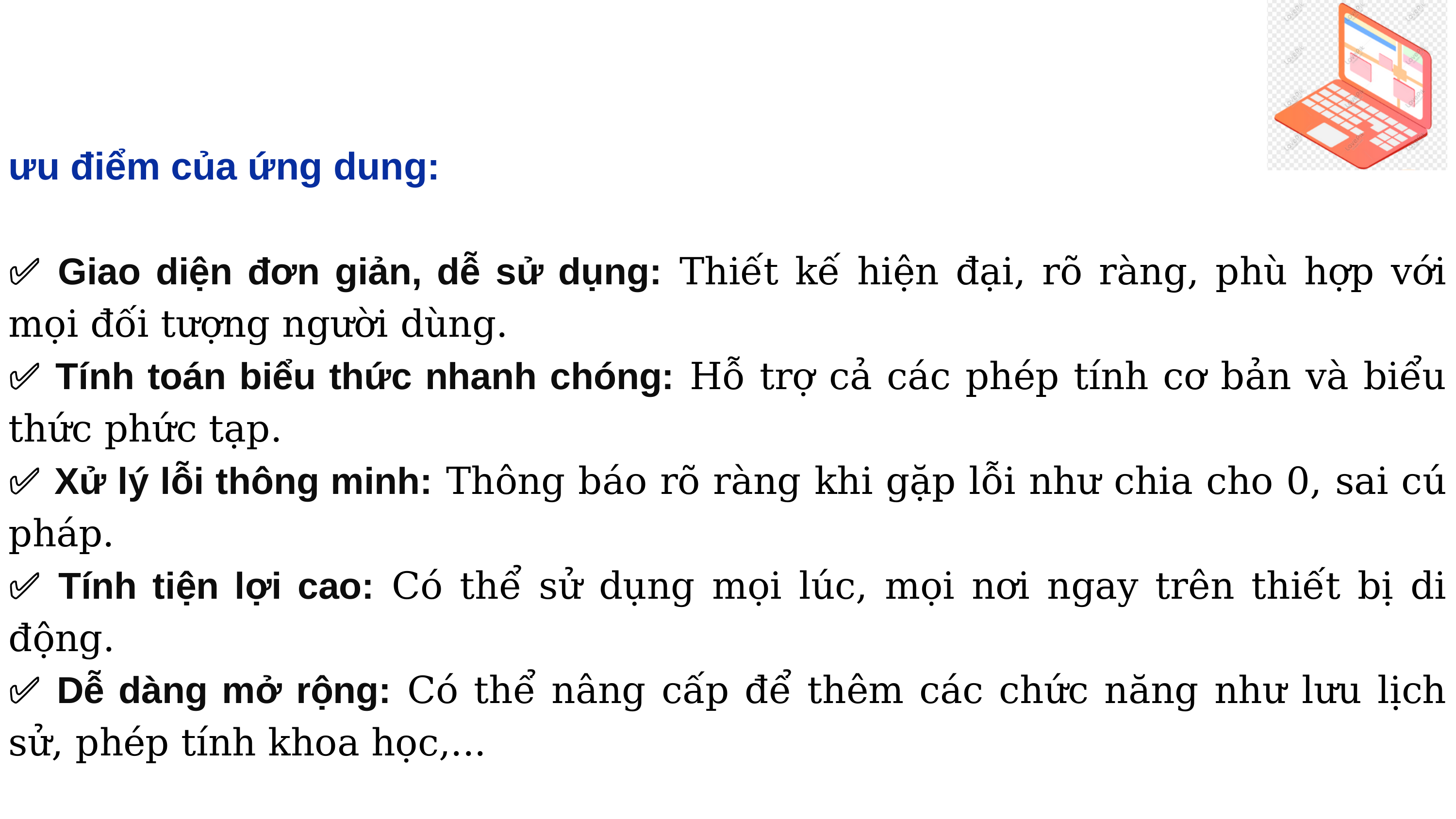

ưu điểm của ứng dung:

✅ Giao diện đơn giản, dễ sử dụng: Thiết kế hiện đại, rõ ràng, phù hợp với mọi đối tượng người dùng.
✅ Tính toán biểu thức nhanh chóng: Hỗ trợ cả các phép tính cơ bản và biểu thức phức tạp.
✅ Xử lý lỗi thông minh: Thông báo rõ ràng khi gặp lỗi như chia cho 0, sai cú pháp.
✅ Tính tiện lợi cao: Có thể sử dụng mọi lúc, mọi nơi ngay trên thiết bị di động.
✅ Dễ dàng mở rộng: Có thể nâng cấp để thêm các chức năng như lưu lịch sử, phép tính khoa học,...